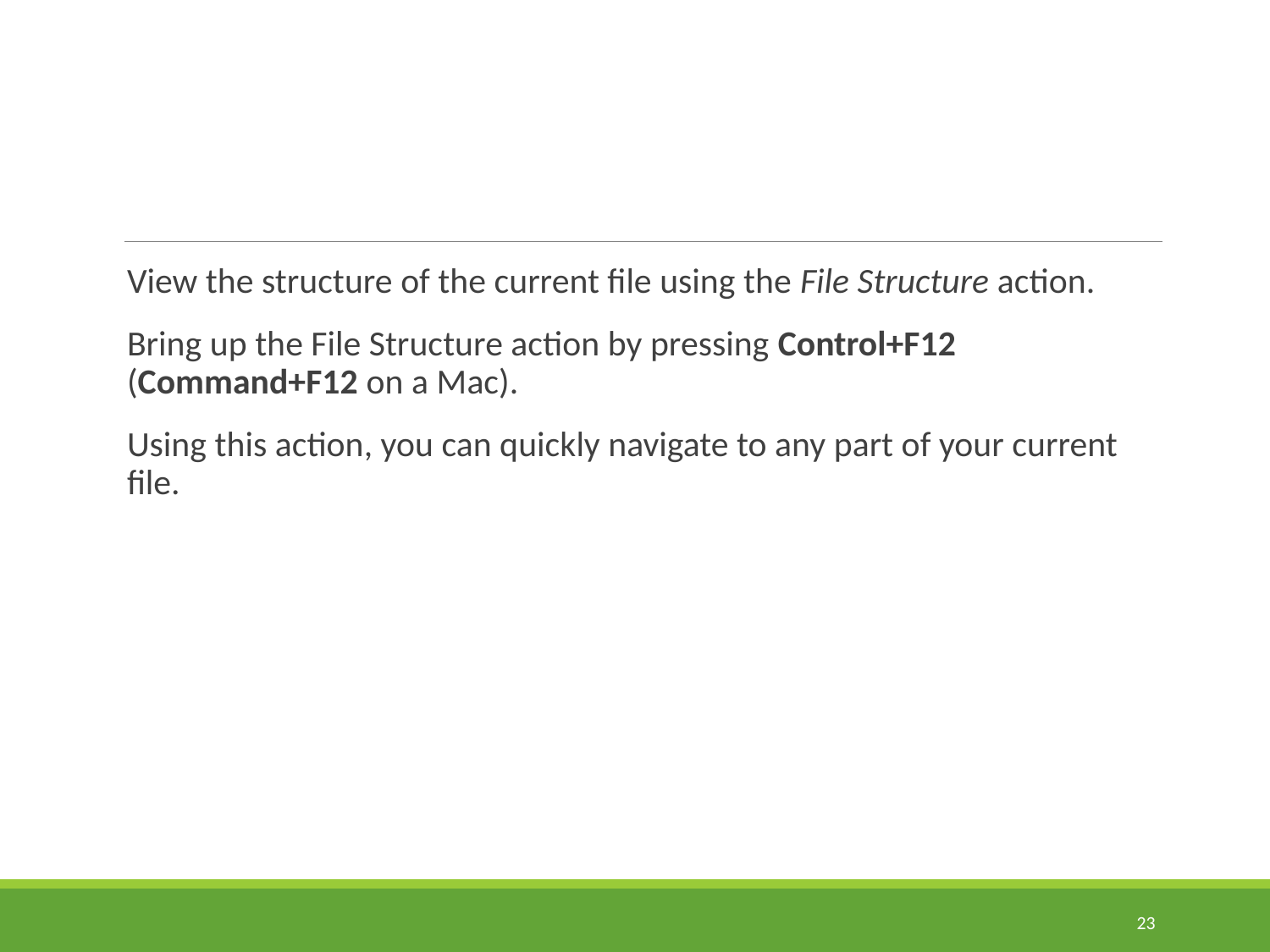

View the structure of the current file using the File Structure action.
Bring up the File Structure action by pressing Control+F12 (Command+F12 on a Mac).
Using this action, you can quickly navigate to any part of your current file.

23